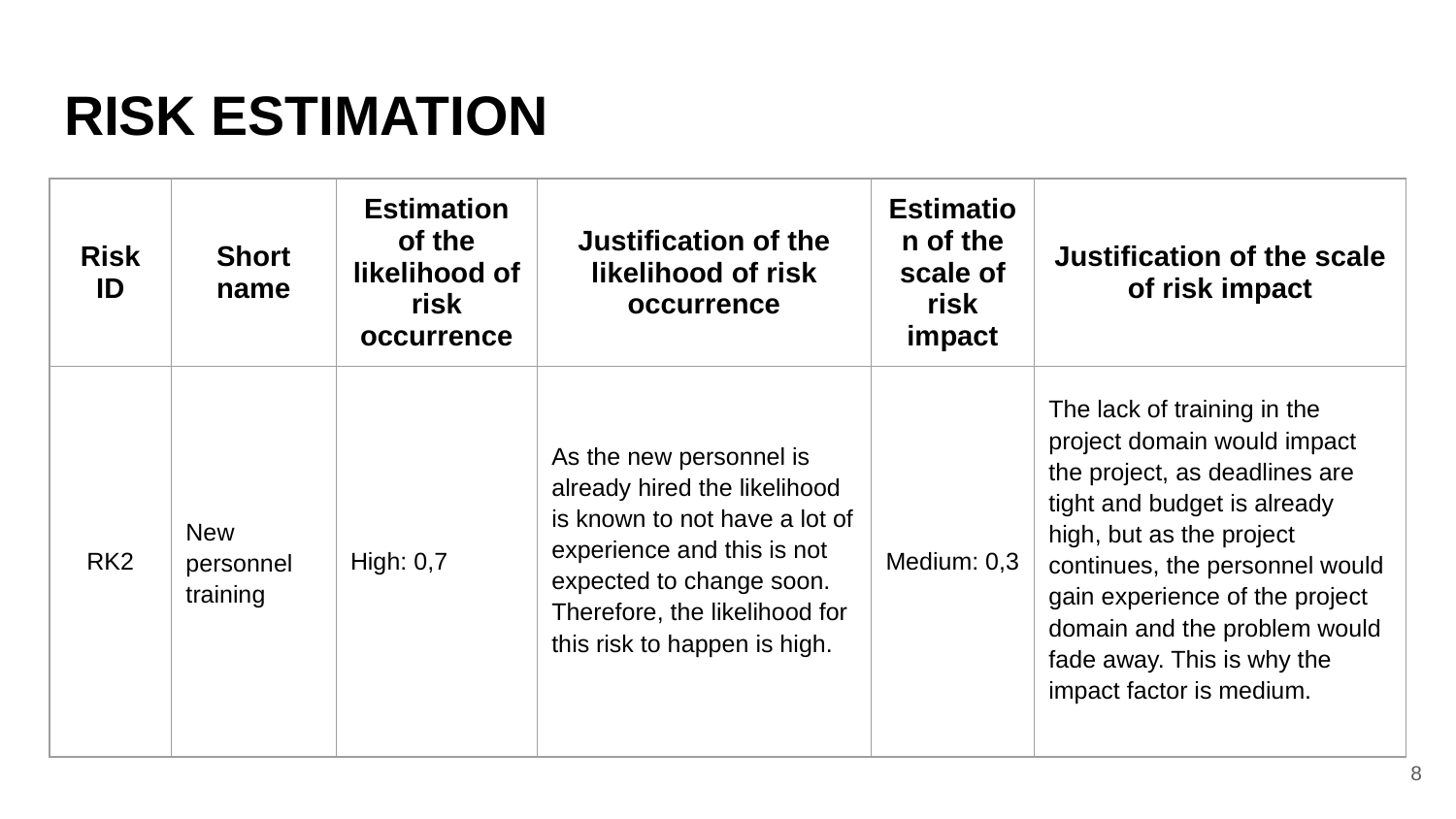

# RISK ESTIMATION
| Risk ID | Short name | Estimation of the likelihood of risk occurrence | Justification of the likelihood of risk occurrence | Estimation of the scale of risk impact | Justification of the scale of risk impact |
| --- | --- | --- | --- | --- | --- |
| RK2 | New personnel training | High: 0,7 | As the new personnel is already hired the likelihood is known to not have a lot of experience and this is not expected to change soon. Therefore, the likelihood for this risk to happen is high. | Medium: 0,3 | The lack of training in the project domain would impact the project, as deadlines are tight and budget is already high, but as the project continues, the personnel would gain experience of the project domain and the problem would fade away. This is why the impact factor is medium. |
8